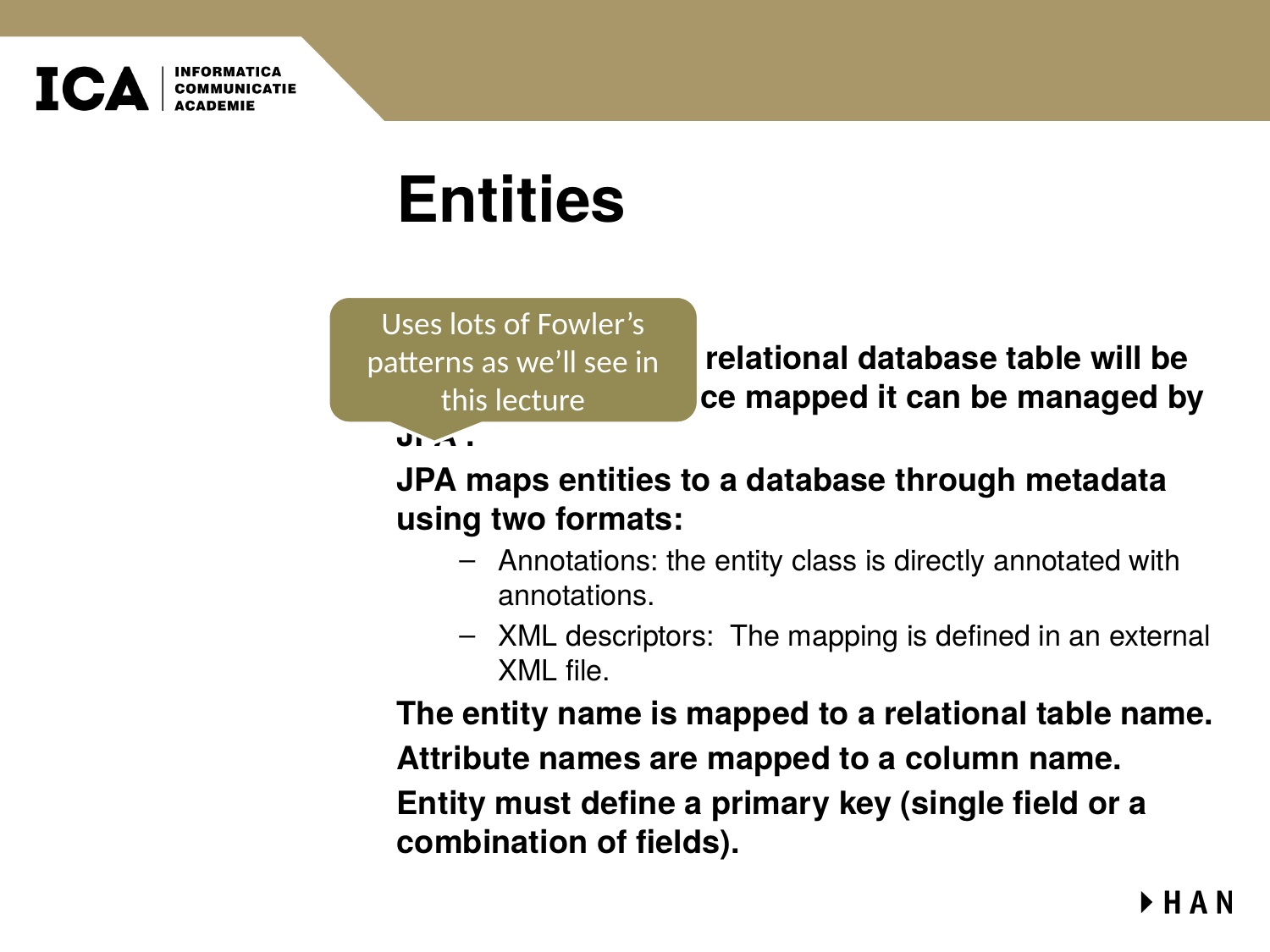

# Entities

Uses lots of Fowler’s patterns as we’ll see in this lecture

Object that maps to relational database table will be called Entity and once mapped it can be managed by JPA .
JPA maps entities to a database through metadata using two formats:
Annotations: the entity class is directly annotated with annotations.
XML descriptors:  The mapping is defined in an external XML file.
The entity name is mapped to a relational table name.
Attribute names are mapped to a column name.
Entity must define a primary key (single field or a combination of fields).